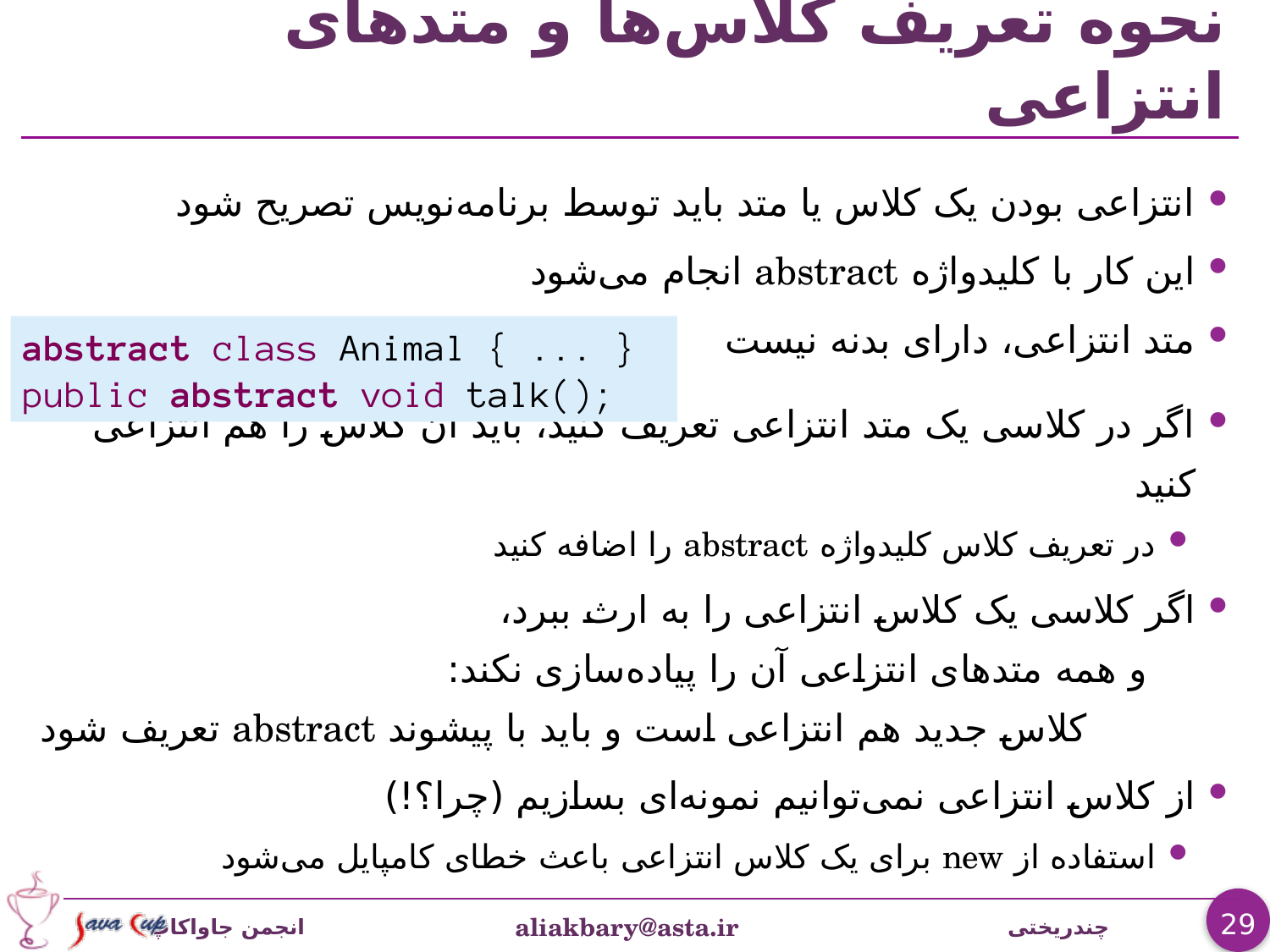

# نحوه تعریف کلاس‌ها و متدهای انتزاعی
انتزاعی بودن یک کلاس یا متد باید توسط برنامه‌نویس تصریح شود
این کار با کلیدواژه abstract انجام می‌شود
متد انتزاعی، دارای بدنه نیست

اگر در کلاسی یک متد انتزاعی تعریف کنید، باید آن کلاس را هم انتزاعی کنید
در تعریف کلاس کلیدواژه abstract را اضافه کنید
اگر کلاسی یک کلاس انتزاعی را به ارث ببرد،
    و همه متدهای انتزاعی آن را پیاده‌سازی نکند:
         کلاس جدید هم انتزاعی است و باید با پیشوند abstract تعریف شود
از کلاس انتزاعی نمی‌توانیم نمونه‌ای بسازیم (چرا؟!)
استفاده از new برای یک کلاس انتزاعی باعث خطای کامپایل می‌شود
abstract class Animal { ... }
public abstract void talk();